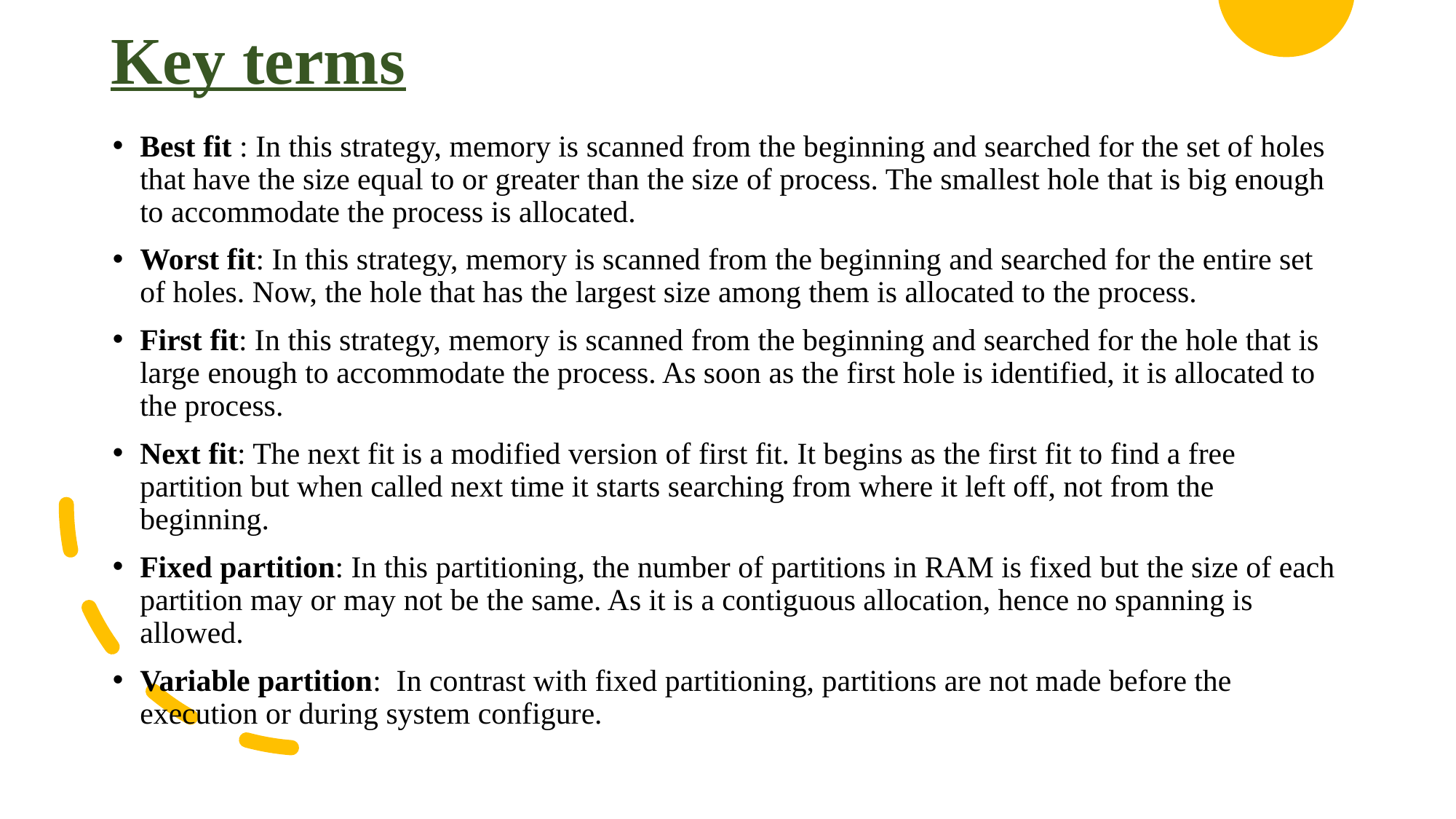

# Key terms
Best fit : In this strategy, memory is scanned from the beginning and searched for the set of holes that have the size equal to or greater than the size of process. The smallest hole that is big enough to accommodate the process is allocated.
Worst fit: In this strategy, memory is scanned from the beginning and searched for the entire set of holes. Now, the hole that has the largest size among them is allocated to the process.
First fit: In this strategy, memory is scanned from the beginning and searched for the hole that is large enough to accommodate the process. As soon as the first hole is identified, it is allocated to the process.
Next fit: The next fit is a modified version of first fit. It begins as the first fit to find a free partition but when called next time it starts searching from where it left off, not from the beginning.
Fixed partition: In this partitioning, the number of partitions in RAM is fixed but the size of each partition may or may not be the same. As it is a contiguous allocation, hence no spanning is allowed.
Variable partition:  In contrast with fixed partitioning, partitions are not made before the execution or during system configure.